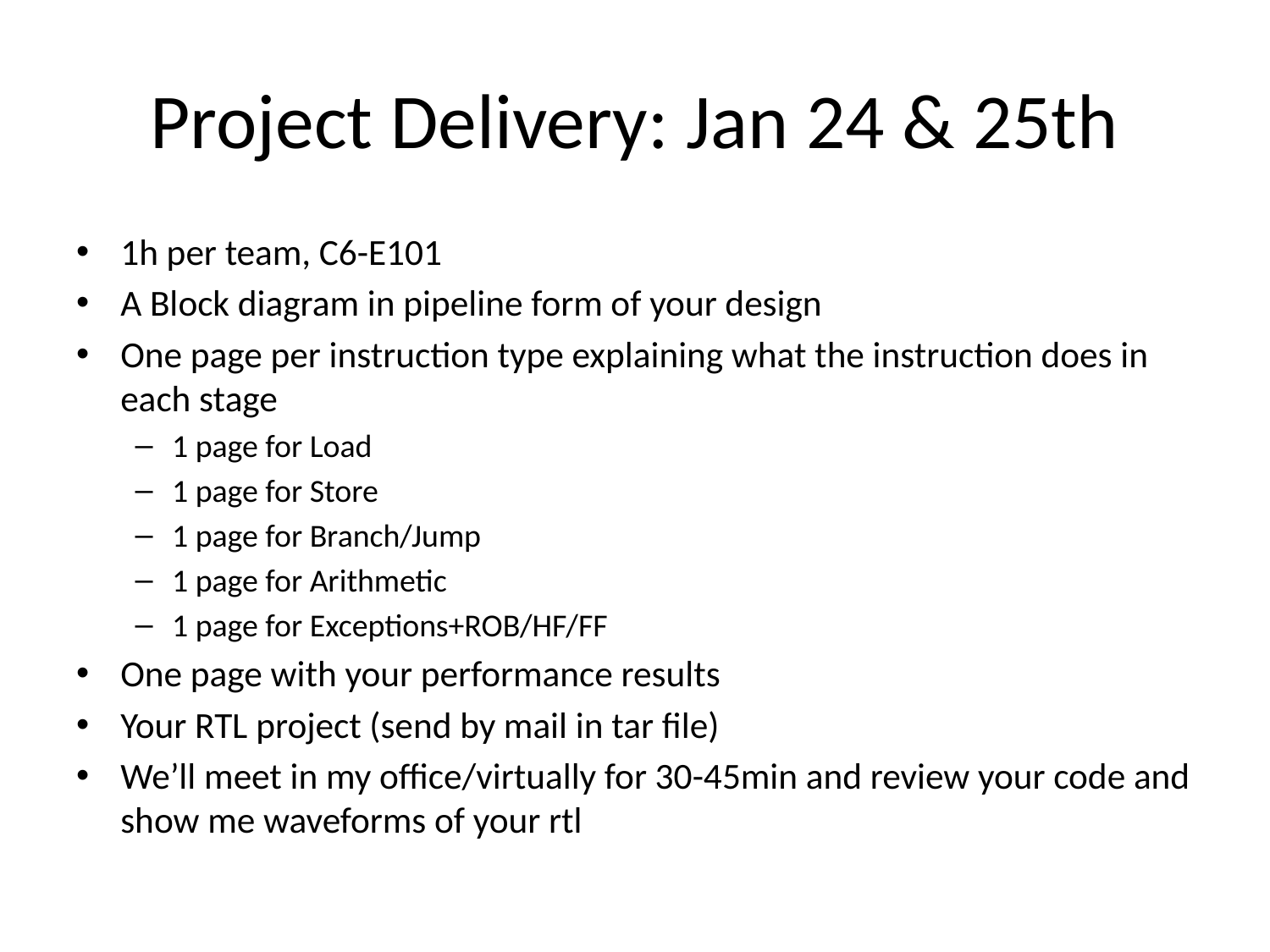

# Project Delivery: Jan 24 & 25th
1h per team, C6-E101
A Block diagram in pipeline form of your design
One page per instruction type explaining what the instruction does in each stage
1 page for Load
1 page for Store
1 page for Branch/Jump
1 page for Arithmetic
1 page for Exceptions+ROB/HF/FF
One page with your performance results
Your RTL project (send by mail in tar file)
We’ll meet in my office/virtually for 30-45min and review your code and show me waveforms of your rtl